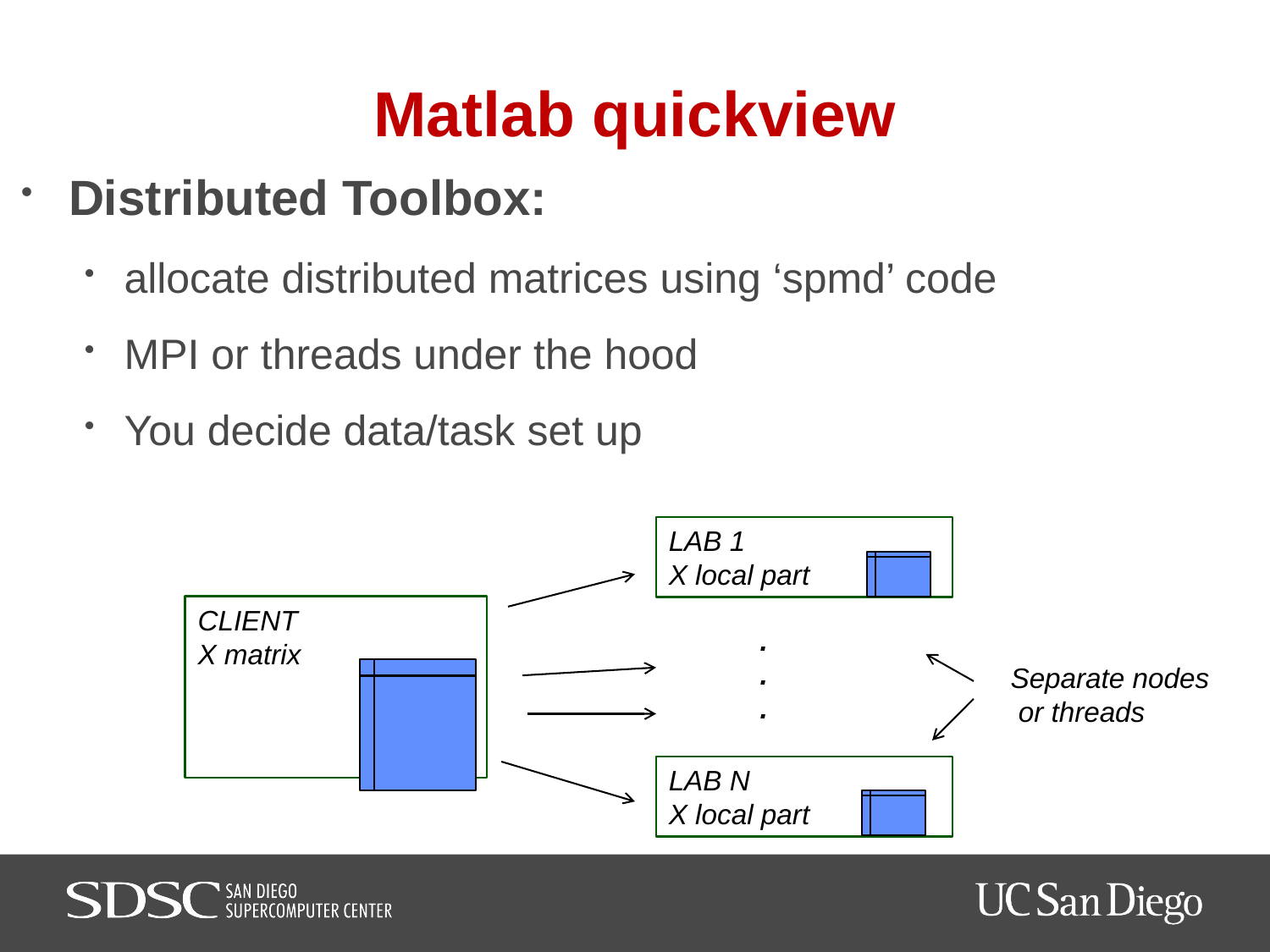

# Matlab quickview
Distributed Toolbox:
allocate distributed matrices using ‘spmd’ code
MPI or threads under the hood
You decide data/task set up

LAB 1
X local part

CLIENT
X matrix

.
.
.
Separate nodes
 or threads

LAB N
X local part